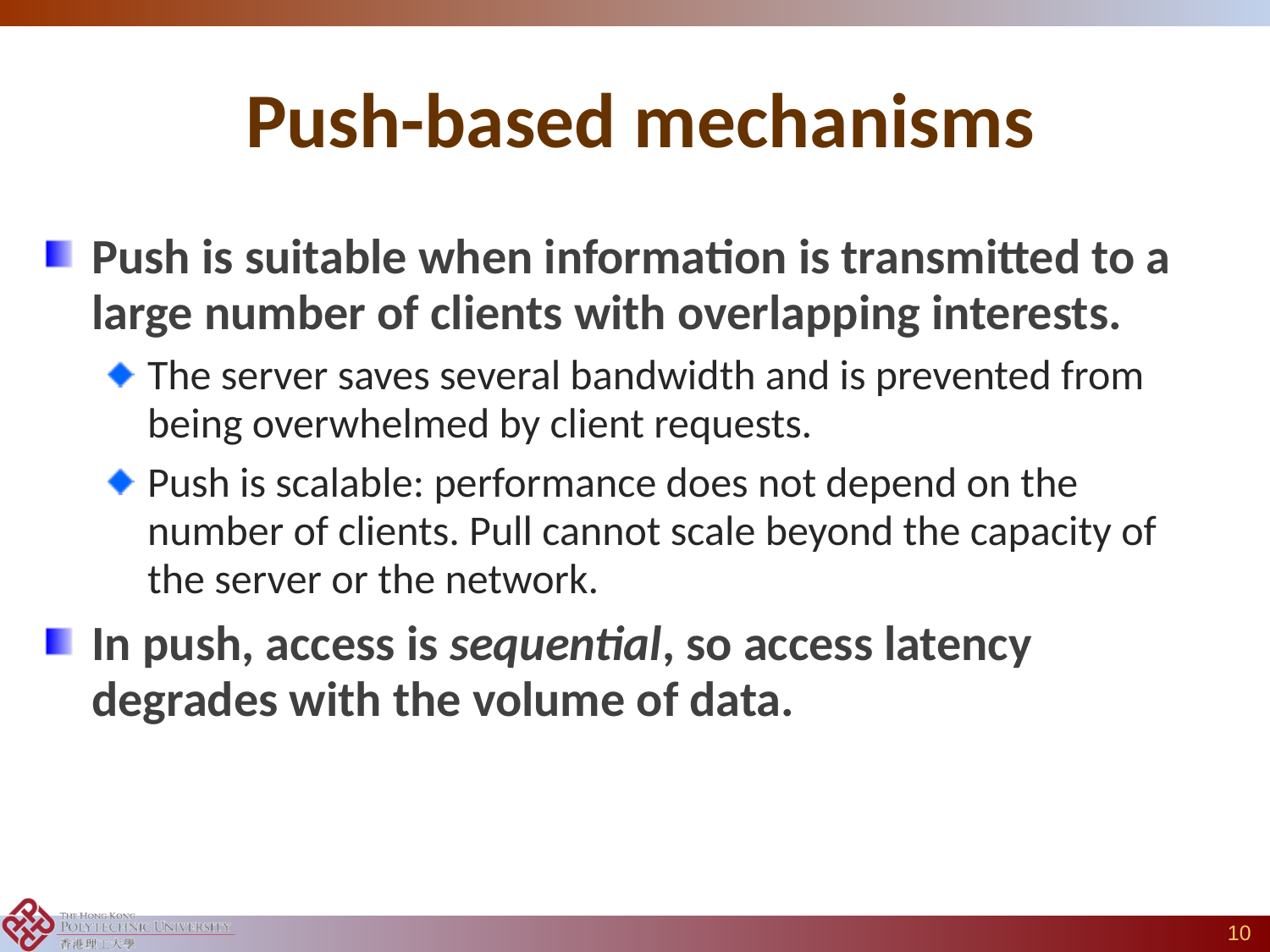

# Push-based mechanisms
Push is suitable when information is transmitted to a large number of clients with overlapping interests.
The server saves several bandwidth and is prevented from being overwhelmed by client requests.
Push is scalable: performance does not depend on the number of clients. Pull cannot scale beyond the capacity of the server or the network.
In push, access is sequential, so access latency degrades with the volume of data.